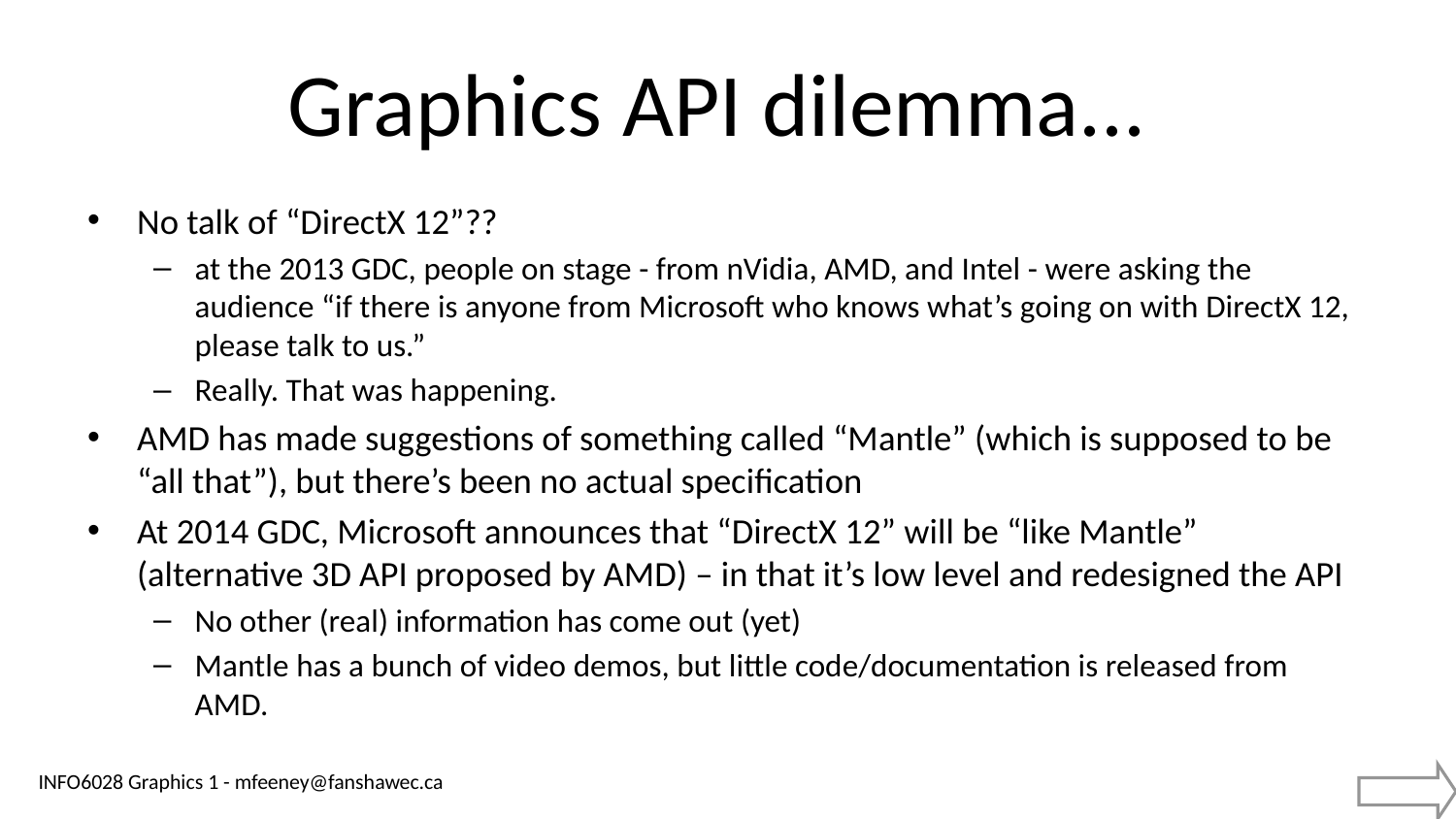

# Graphics API dilemma...
No talk of “DirectX 12”??
at the 2013 GDC, people on stage - from nVidia, AMD, and Intel - were asking the audience “if there is anyone from Microsoft who knows what’s going on with DirectX 12, please talk to us.”
Really. That was happening.
AMD has made suggestions of something called “Mantle” (which is supposed to be “all that”), but there’s been no actual specification
At 2014 GDC, Microsoft announces that “DirectX 12” will be “like Mantle” (alternative 3D API proposed by AMD) – in that it’s low level and redesigned the API
No other (real) information has come out (yet)
Mantle has a bunch of video demos, but little code/documentation is released from AMD.